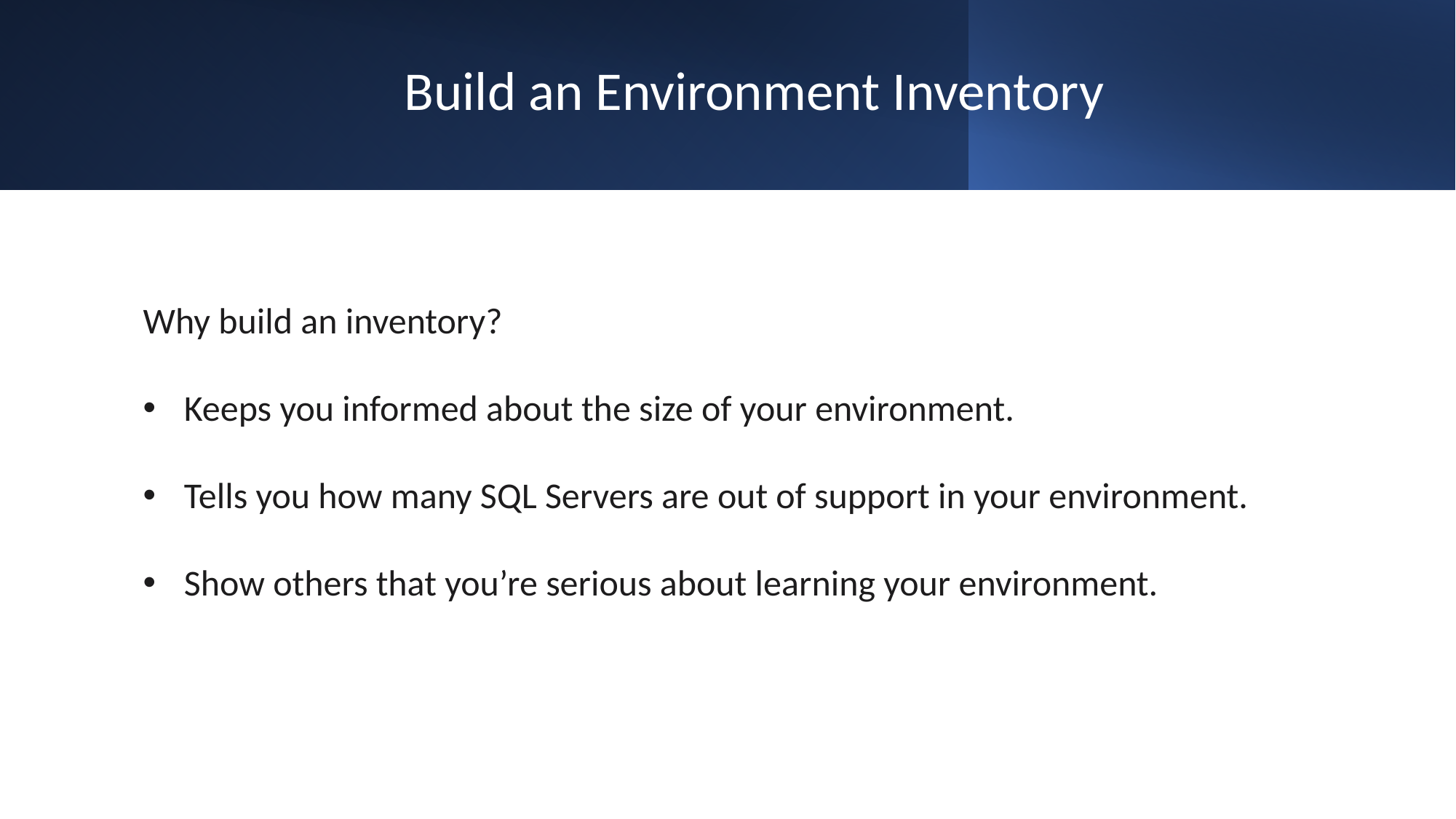

# Build an Environment Inventory
Why build an inventory?

Keeps you informed about the size of your environment.

Tells you how many SQL Servers are out of support in your environment.

Show others that you’re serious about learning your environment.